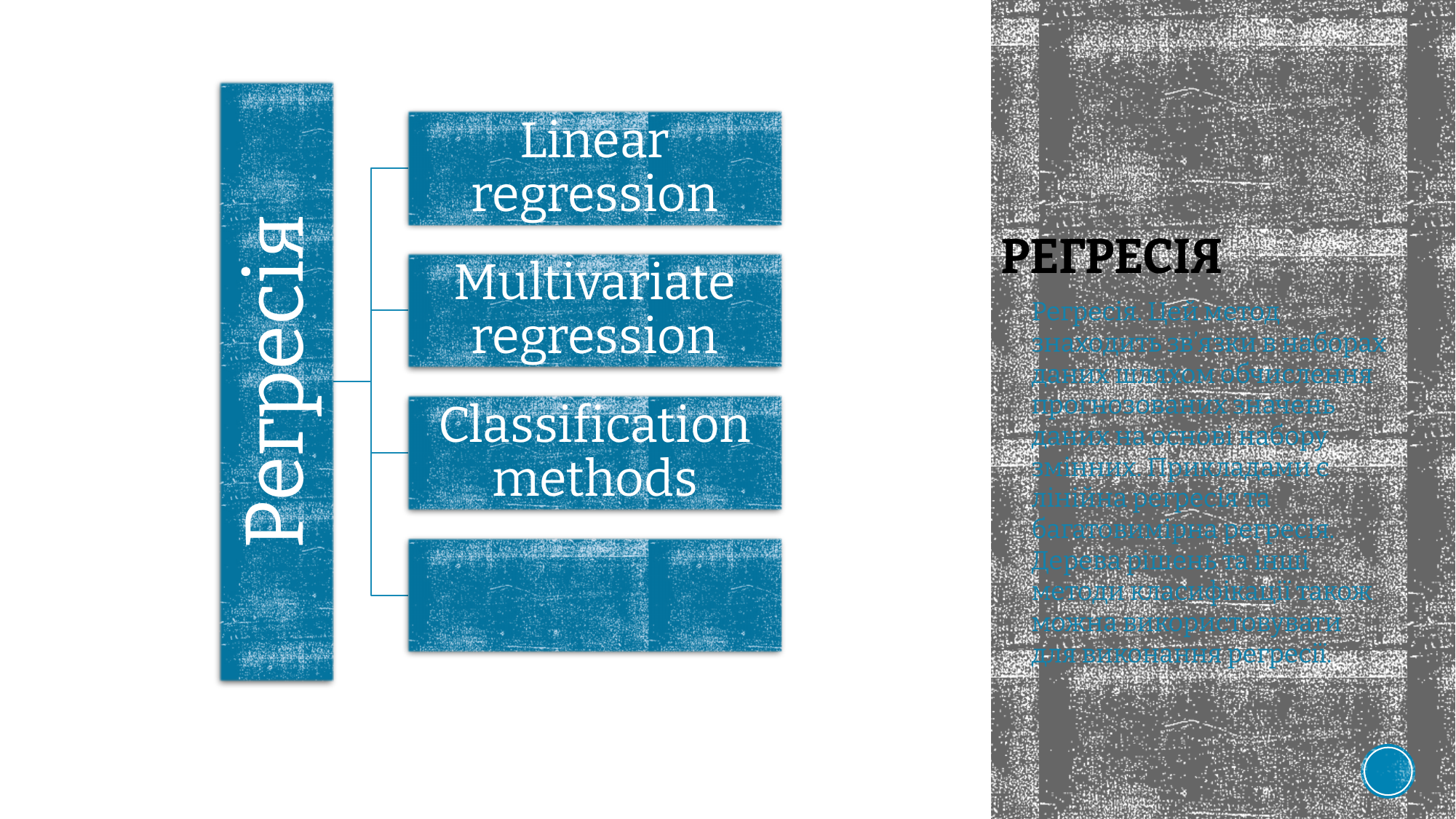

Регресія
Linear regression
Multivariate regression
Classification methods

# Регресія
Регресія. Цей метод знаходить зв’язки в наборах даних шляхом обчислення прогнозованих значень даних на основі набору змінних. Прикладами є лінійна регресія та багатовимірна регресія. Дерева рішень та інші методи класифікації також можна використовувати для виконання регресії.